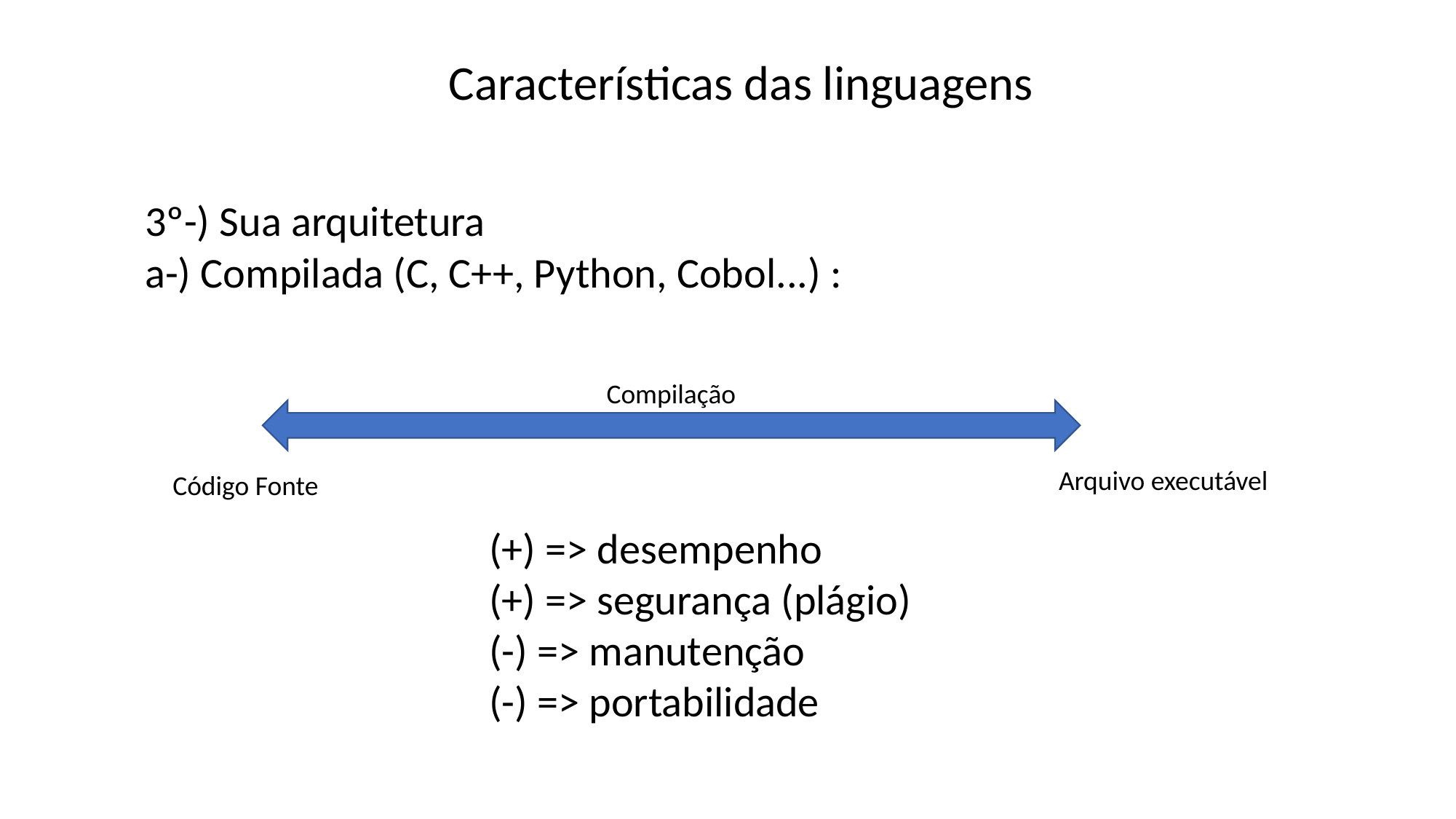

Características das linguagens
3º-) Sua arquitetura
a-) Compilada (C, C++, Python, Cobol...) :

Compilação

Arquivo executável
Código Fonte
(+) => desempenho
(+) => segurança (plágio)
(-) => manutenção
(-) => portabilidade